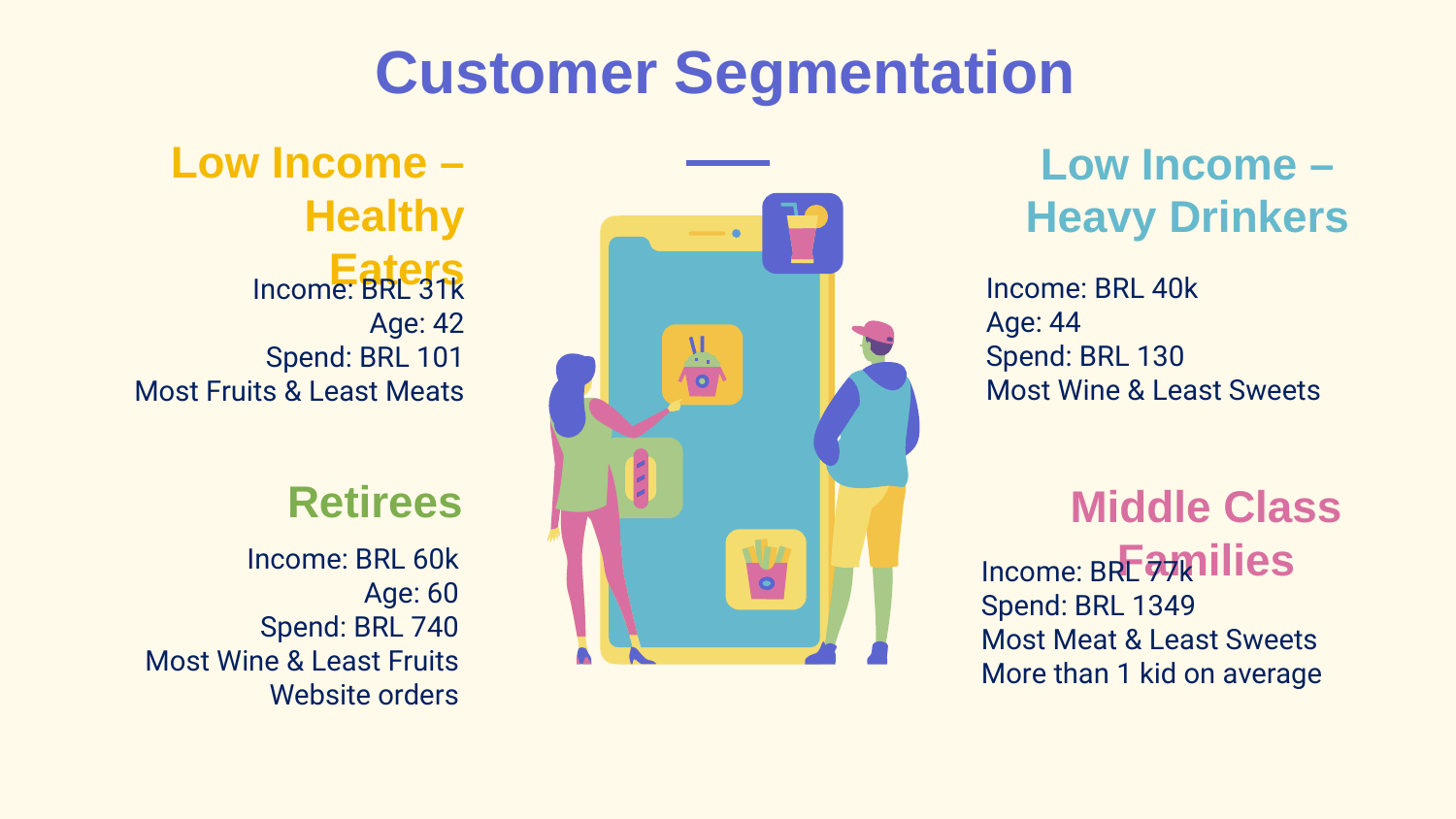

# Customer Segmentation
Low Income – Healthy
 Eaters
Low Income – Heavy Drinkers

Income: BRL 40k
Age: 44
Spend: BRL 130
Most Wine & Least Sweets

Income: BRL 31k
Age: 42
Spend: BRL 101
Most Fruits & Least Meats
Retirees
Middle Class Families
 Income: BRL 60k
Age: 60
Spend: BRL 740
Most Wine & Least Fruits
Website orders

Income: BRL 77k
Spend: BRL 1349
Most Meat & Least Sweets
More than 1 kid on average